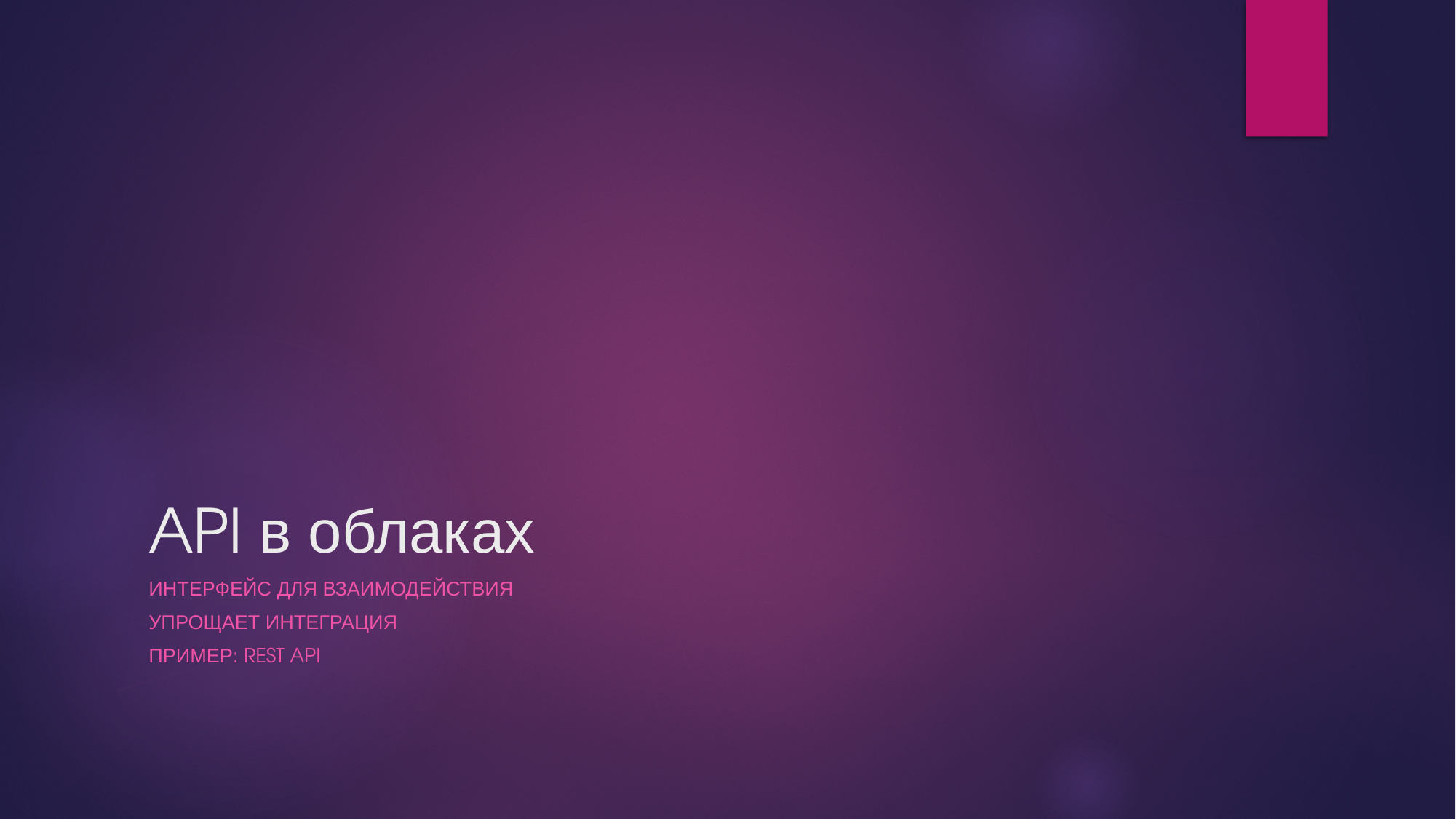

# API в облаках
Интерфейс для взаимодействия
Упрощает интеграция
Пример: REST API